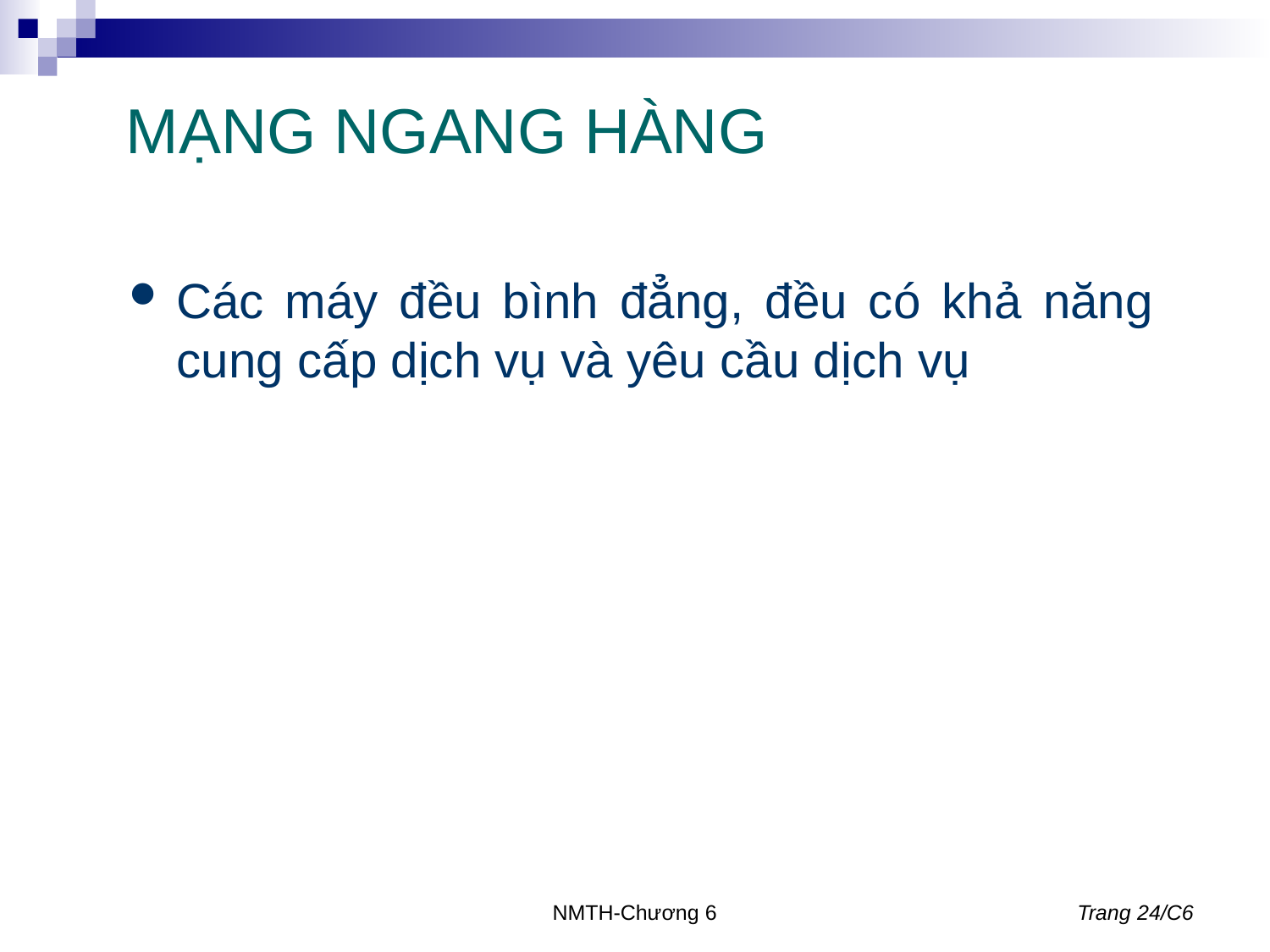

# MẠNG NGANG HÀNG
Các máy đều bình đẳng, đều có khả năng  cung cấp dịch vụ và yêu cầu dịch vụ
NMTH-Chương 6
Trang 24/C6